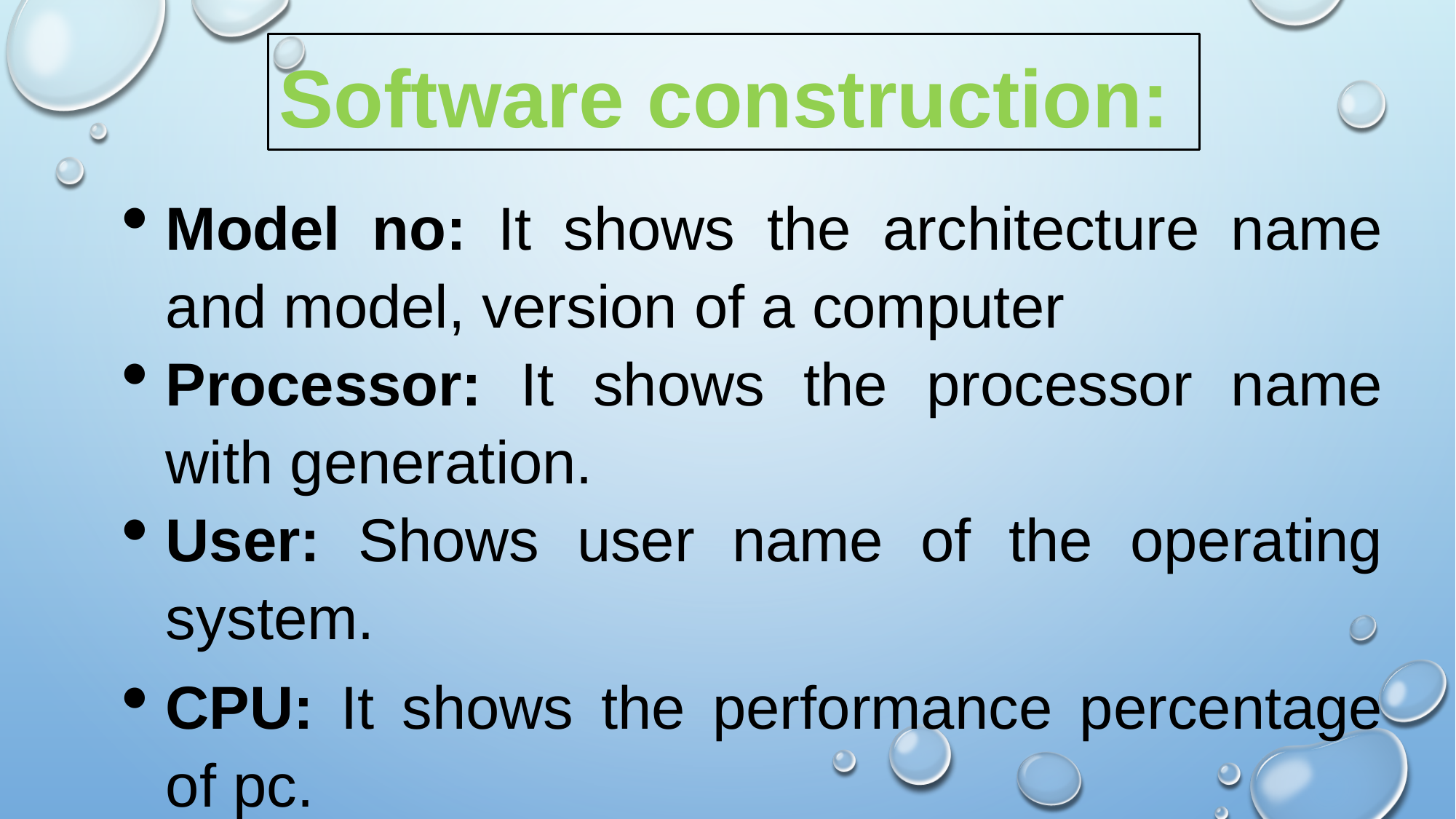

Software construction:
Model no: It shows the architecture name and model, version of a computer
Processor: It shows the processor name with generation.
User: Shows user name of the operating system.
CPU: It shows the performance percentage of pc.